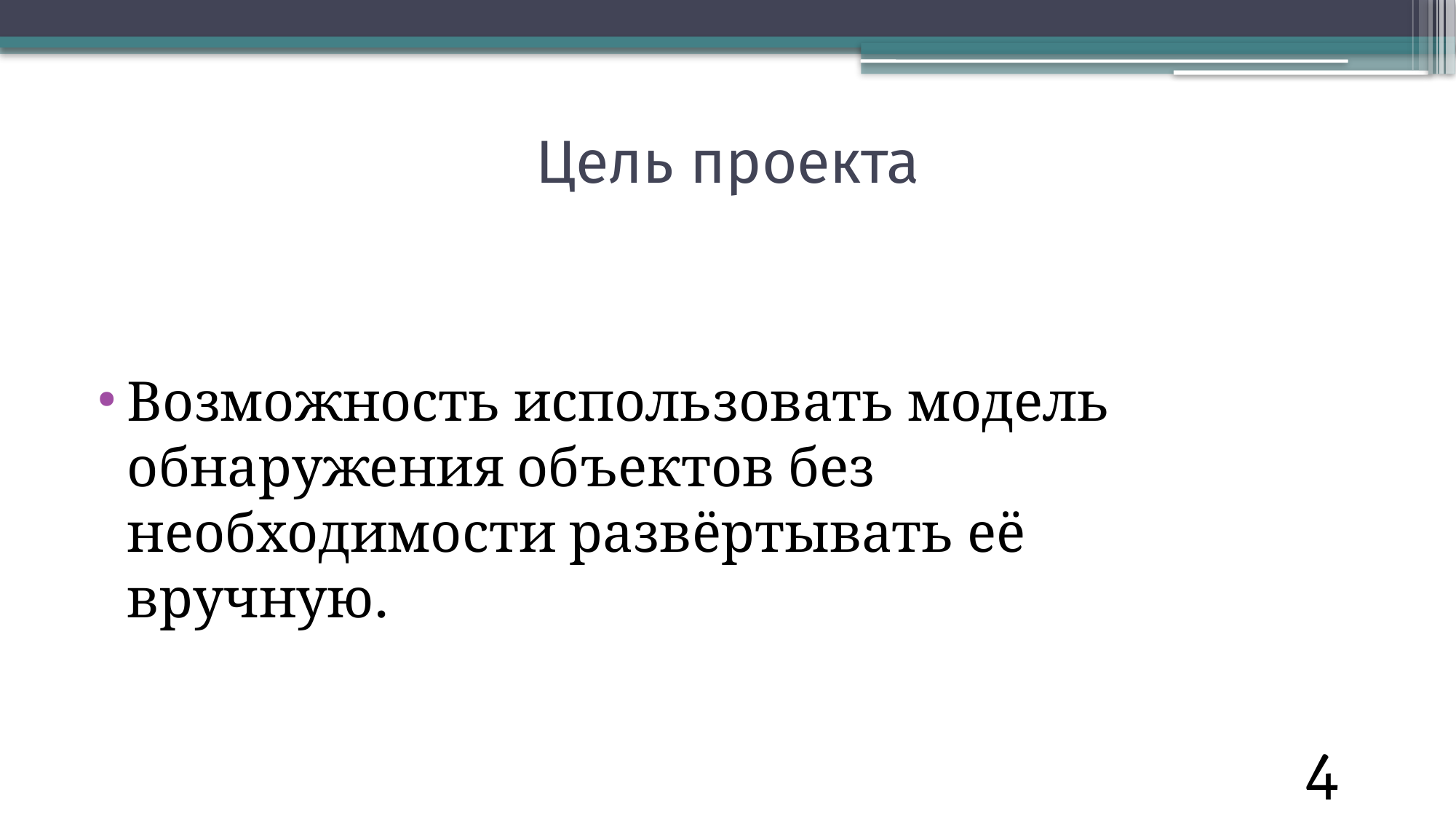

# Цель проекта
Возможность использовать модель обнаружения объектов без необходимости развёртывать её вручную.
4